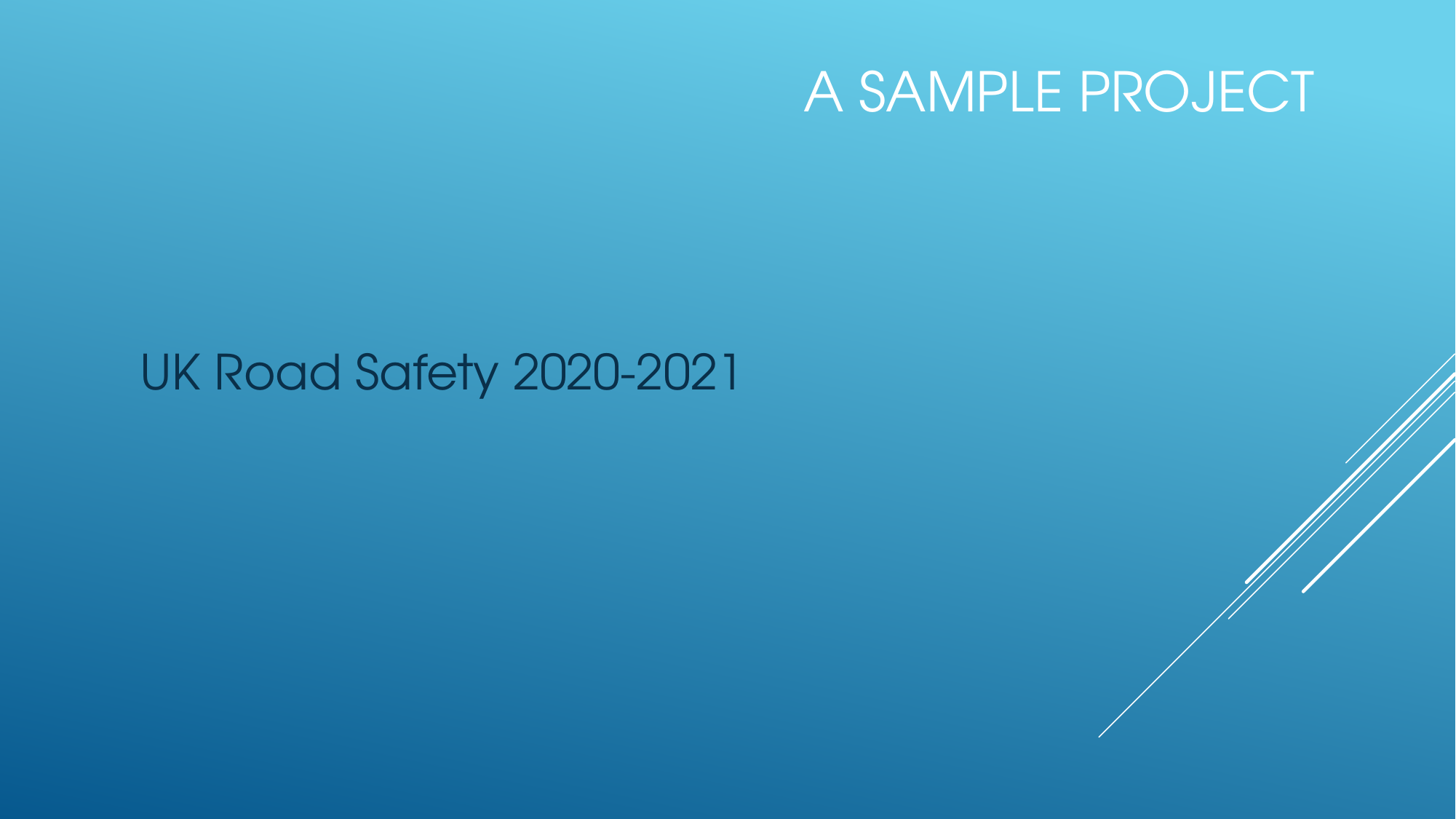

# A sample Project
UK Road Safety 2020-2021